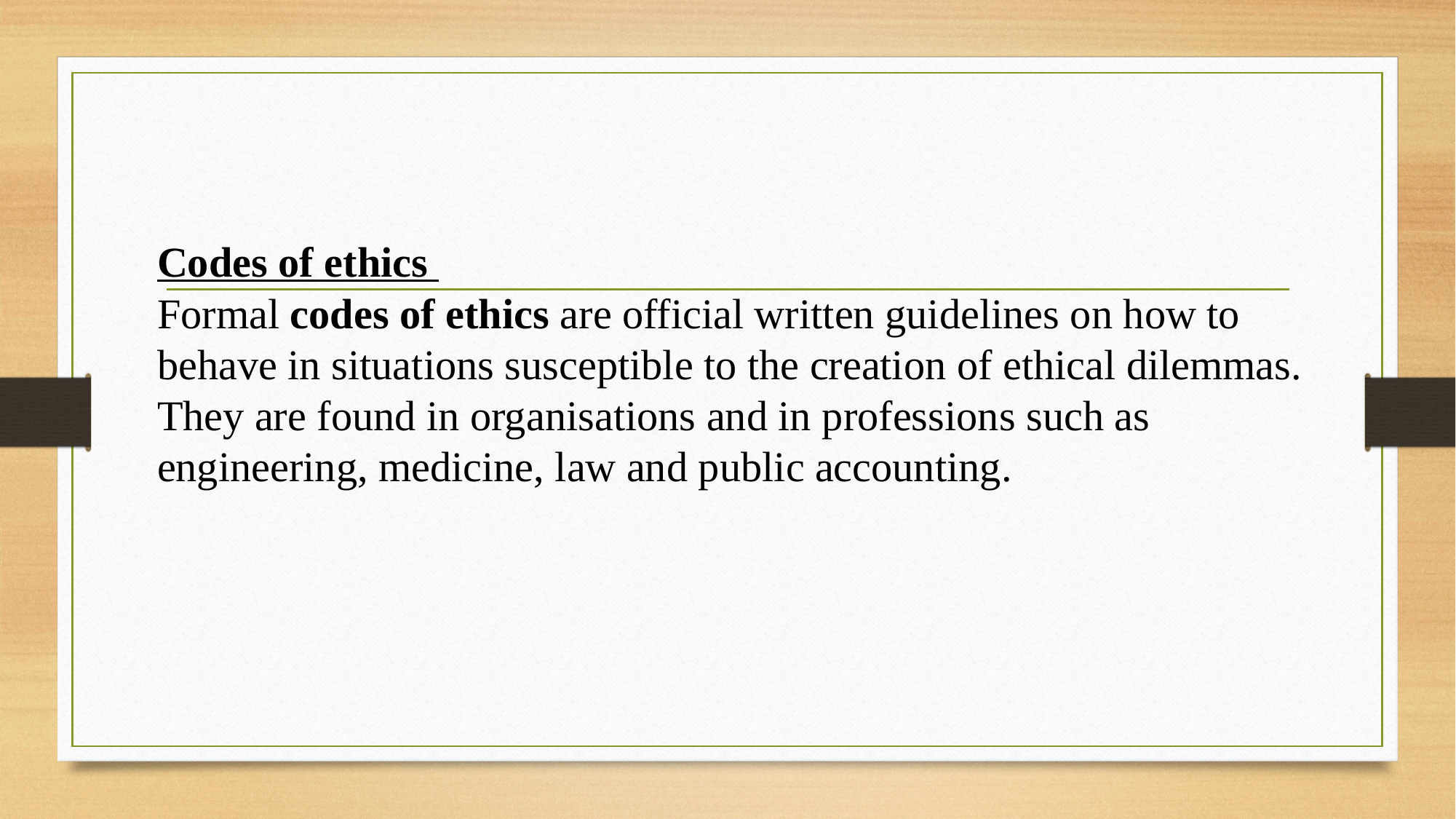

Codes of ethics
Formal codes of ethics are official written guidelines on how to behave in situations susceptible to the creation of ethical dilemmas. They are found in organisations and in professions such as engineering, medicine, law and public accounting.